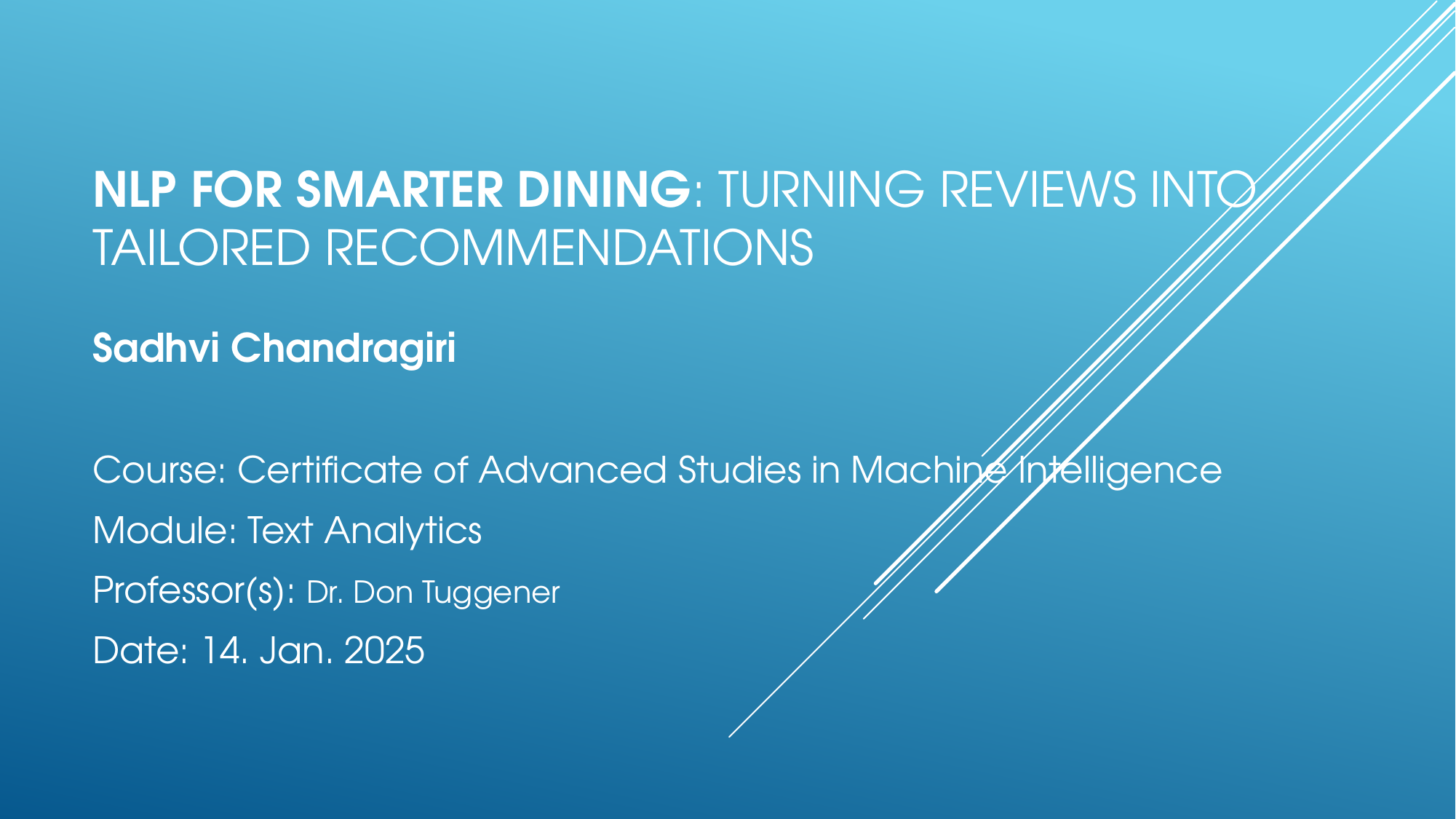

# NLP for Smarter Dining: Turning Reviews into Tailored Recommendations
Sadhvi Chandragiri

Course: Certificate of Advanced Studies in Machine Intelligence
Module: Text Analytics
Professor(s): Dr. Don Tuggener
Date: 14. Jan. 2025